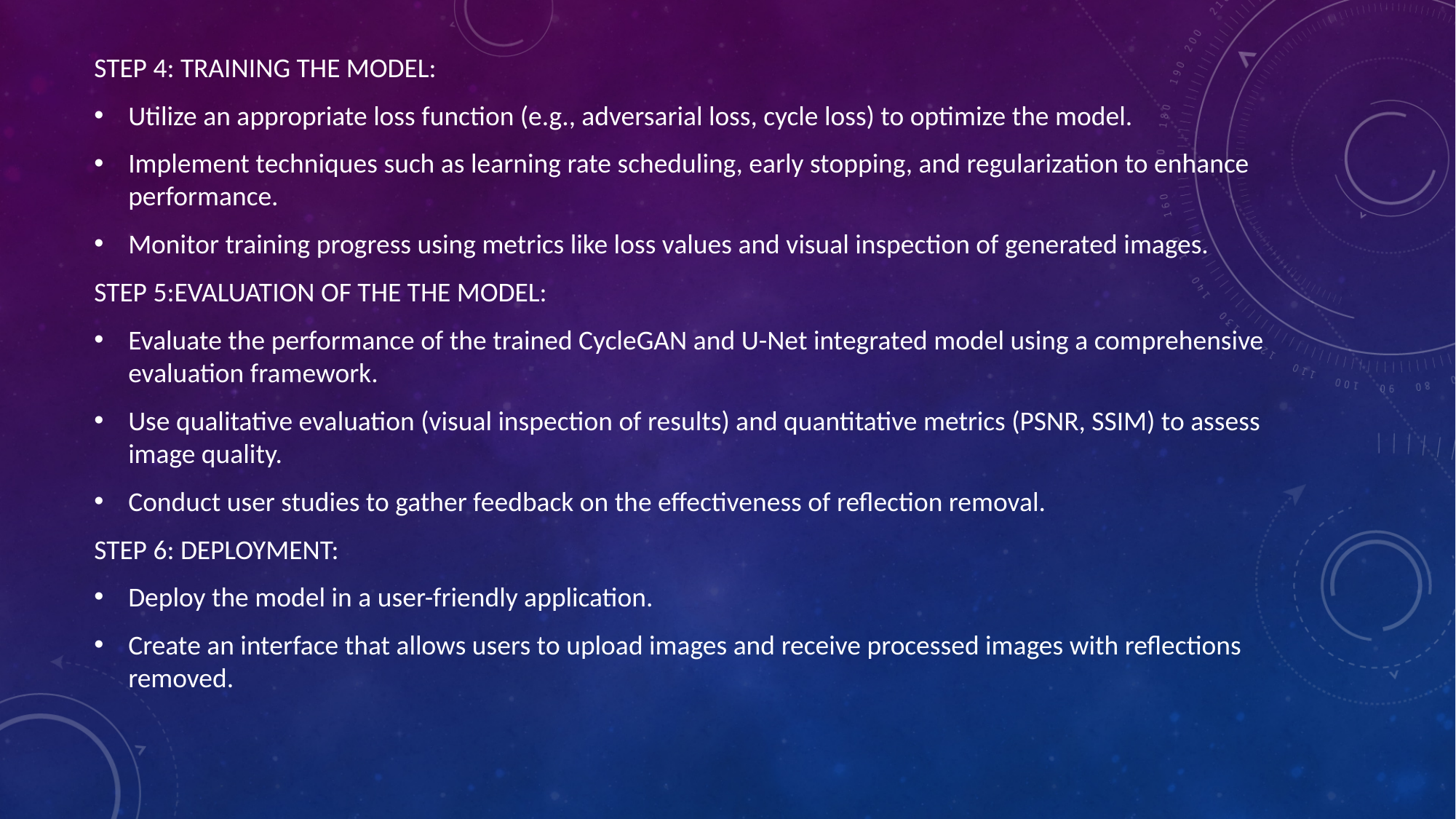

STEP 4: TRAINING THE MODEL:
Utilize an appropriate loss function (e.g., adversarial loss, cycle loss) to optimize the model.
Implement techniques such as learning rate scheduling, early stopping, and regularization to enhance performance.
Monitor training progress using metrics like loss values and visual inspection of generated images.
STEP 5:EVALUATION OF THE THE MODEL:
Evaluate the performance of the trained CycleGAN and U-Net integrated model using a comprehensive evaluation framework.
Use qualitative evaluation (visual inspection of results) and quantitative metrics (PSNR, SSIM) to assess image quality.
Conduct user studies to gather feedback on the effectiveness of reflection removal.
STEP 6: DEPLOYMENT:
Deploy the model in a user-friendly application.
Create an interface that allows users to upload images and receive processed images with reflections removed.